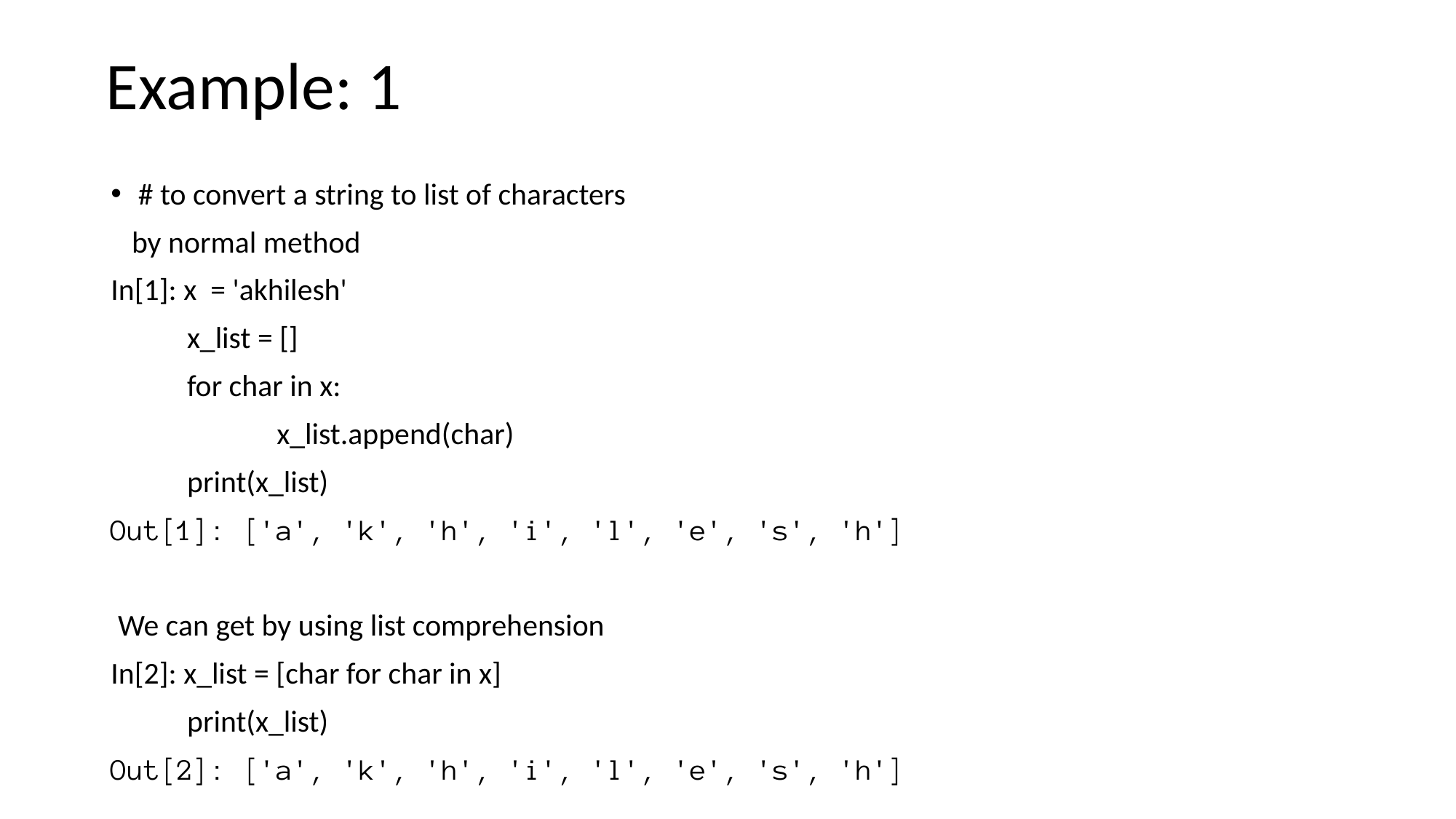

# Example: 1
# to convert a string to list of characters
   by normal method
In[1]: x  = 'akhilesh'
           x_list = []
           for char in x:
                        x_list.append(char)
           print(x_list)
Out[1]: ['a', 'k', 'h', 'i', 'l', 'e', 's', 'h']

 We can get by using list comprehension
In[2]: x_list = [char for char in x]
           print(x_list)
Out[2]: ['a', 'k', 'h', 'i', 'l', 'e', 's', 'h']